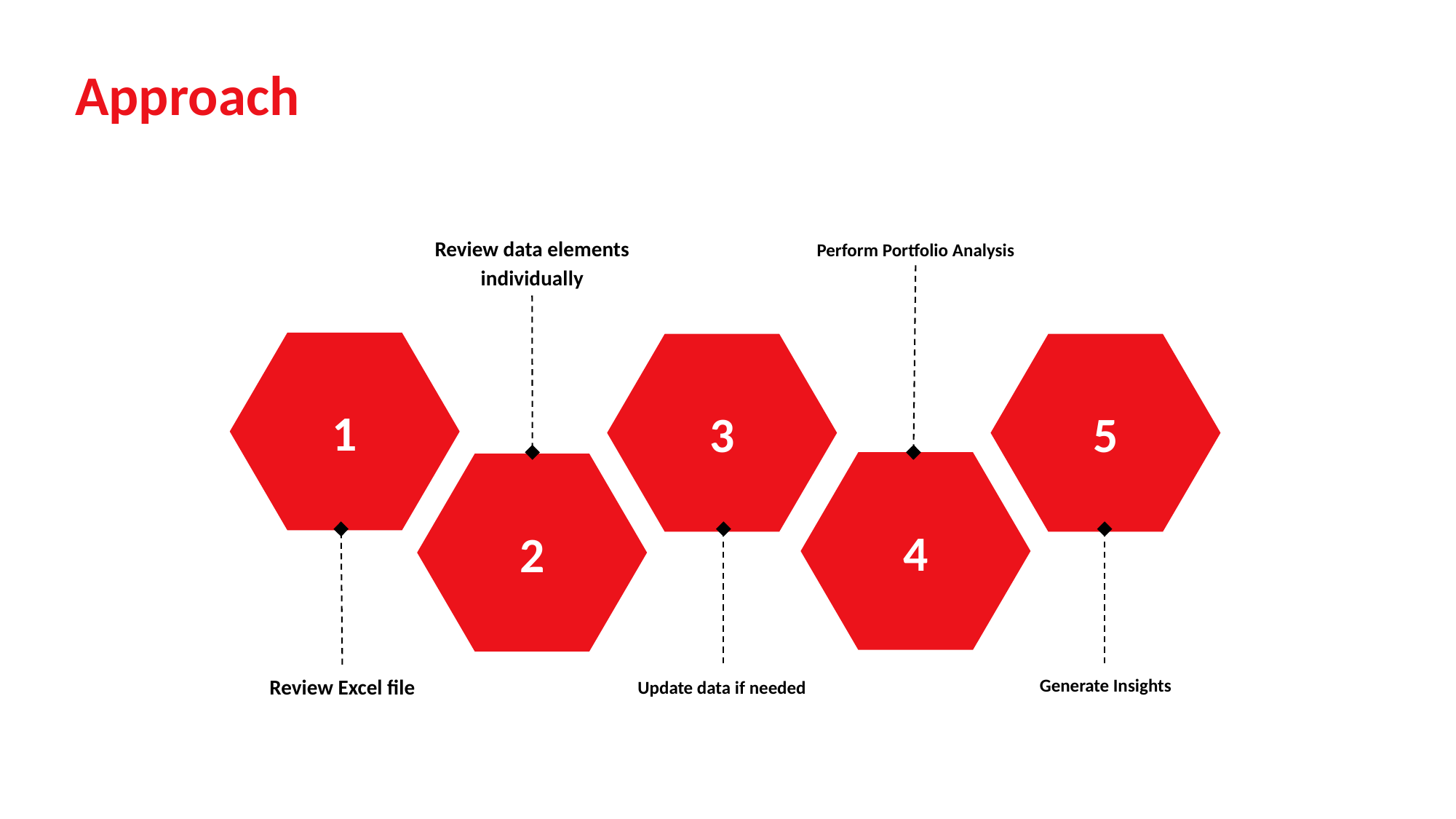

# Approach
Review data elements individually
Perform Portfolio Analysis
1
3
5
4
2
Review Excel file
Generate Insights
Update data if needed